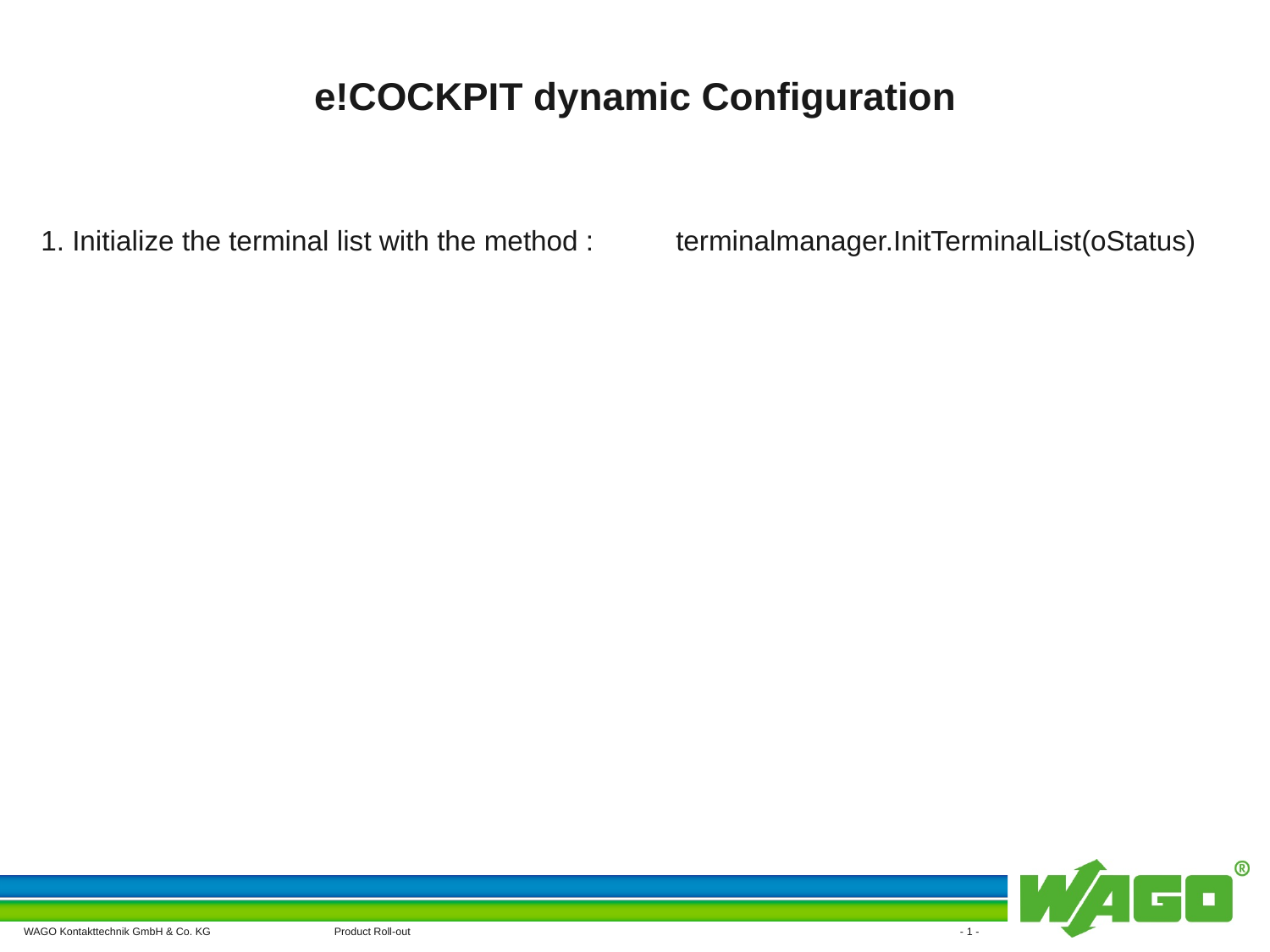

# e!COCKPIT dynamic Configuration
1. Initialize the terminal list with the method : 	terminalmanager.InitTerminalList(oStatus)
Product Roll-out